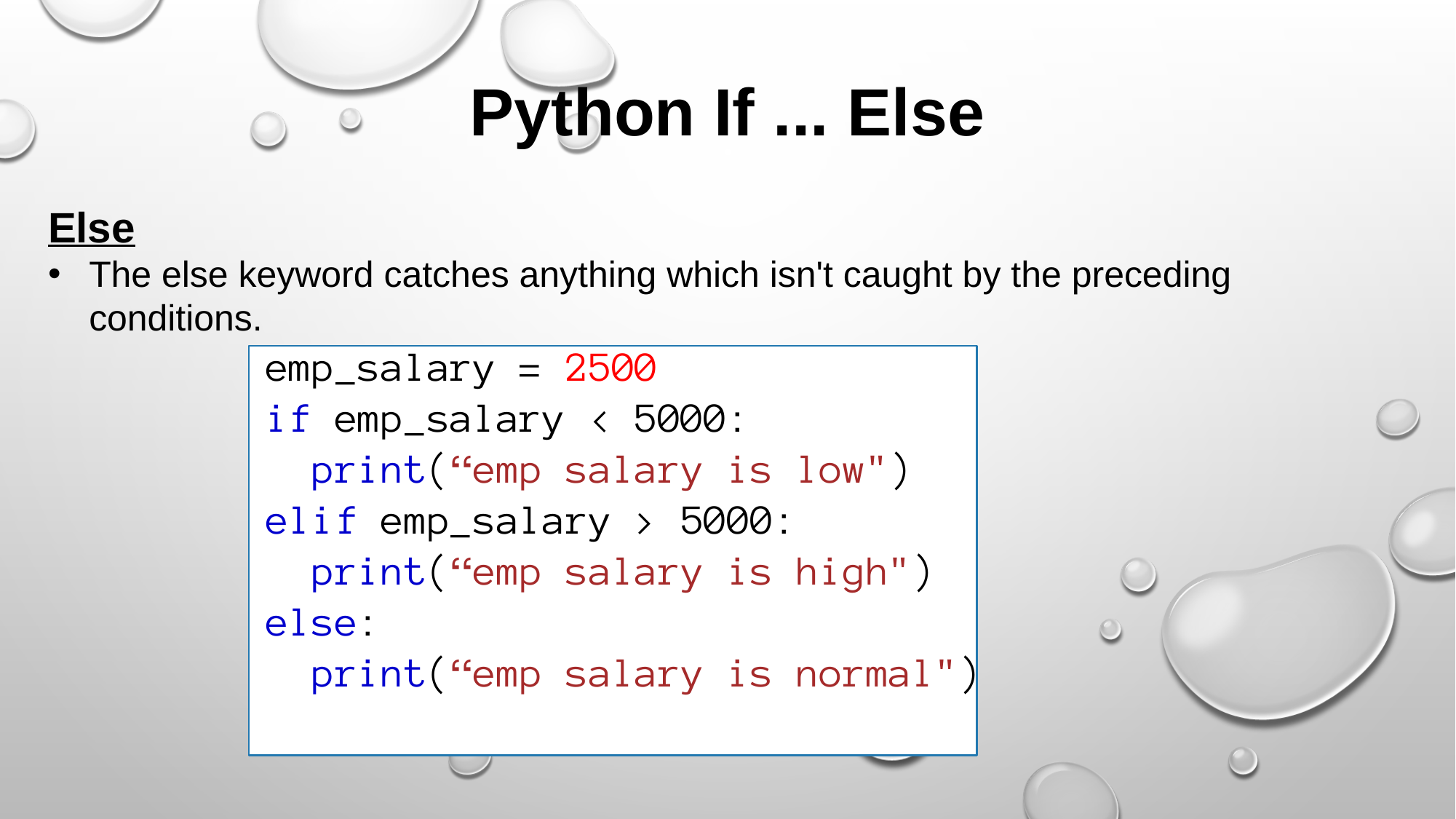

Python If ... Else
Else
The else keyword catches anything which isn't caught by the preceding conditions.
		emp_salary = 2500
		if emp_salary < 5000:
		  print(“emp salary is low")
		elif emp_salary > 5000:
		  print(“emp salary is high")
		else:
		  print(“emp salary is normal")